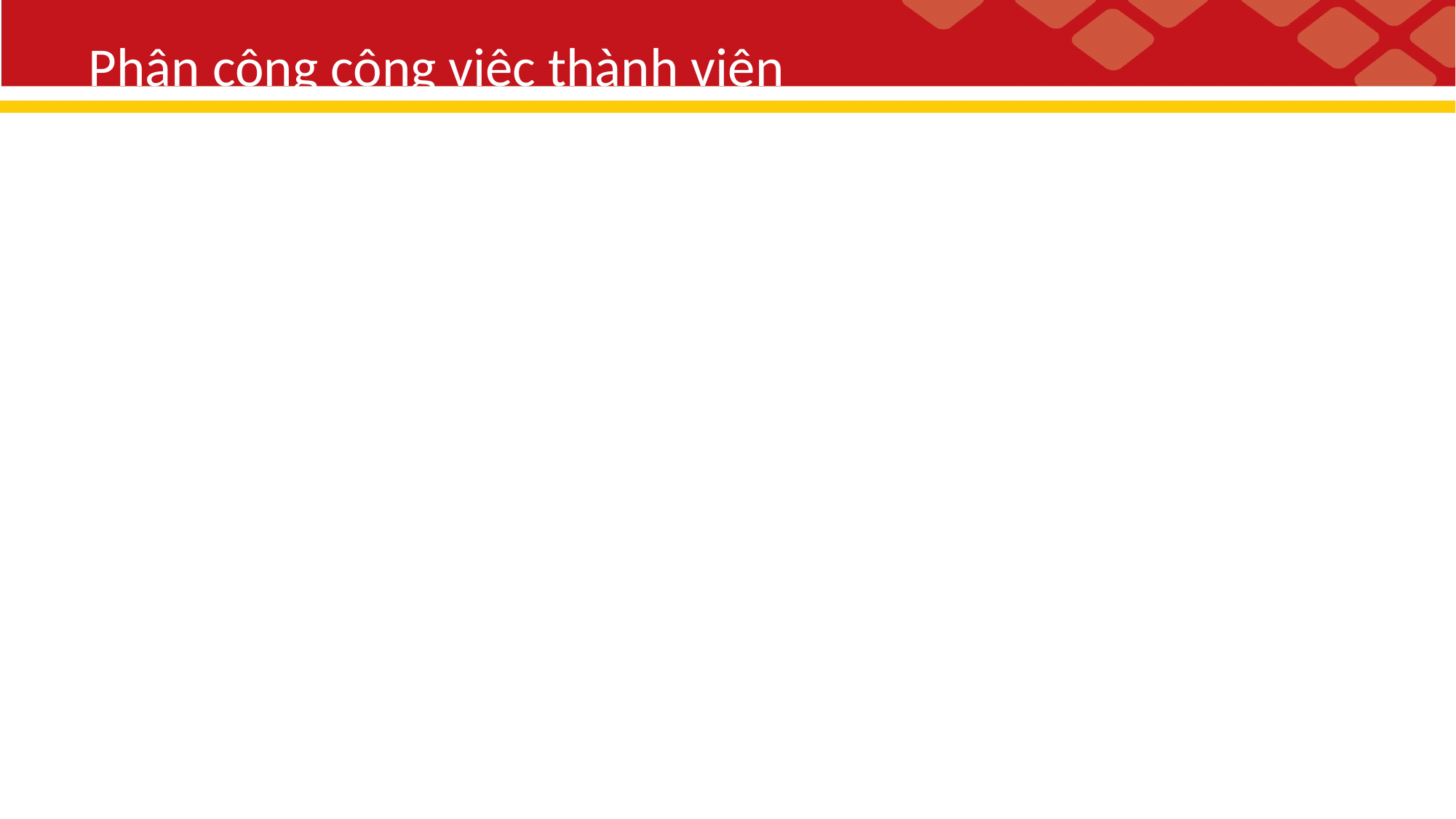

# Phân công công việc thành viên